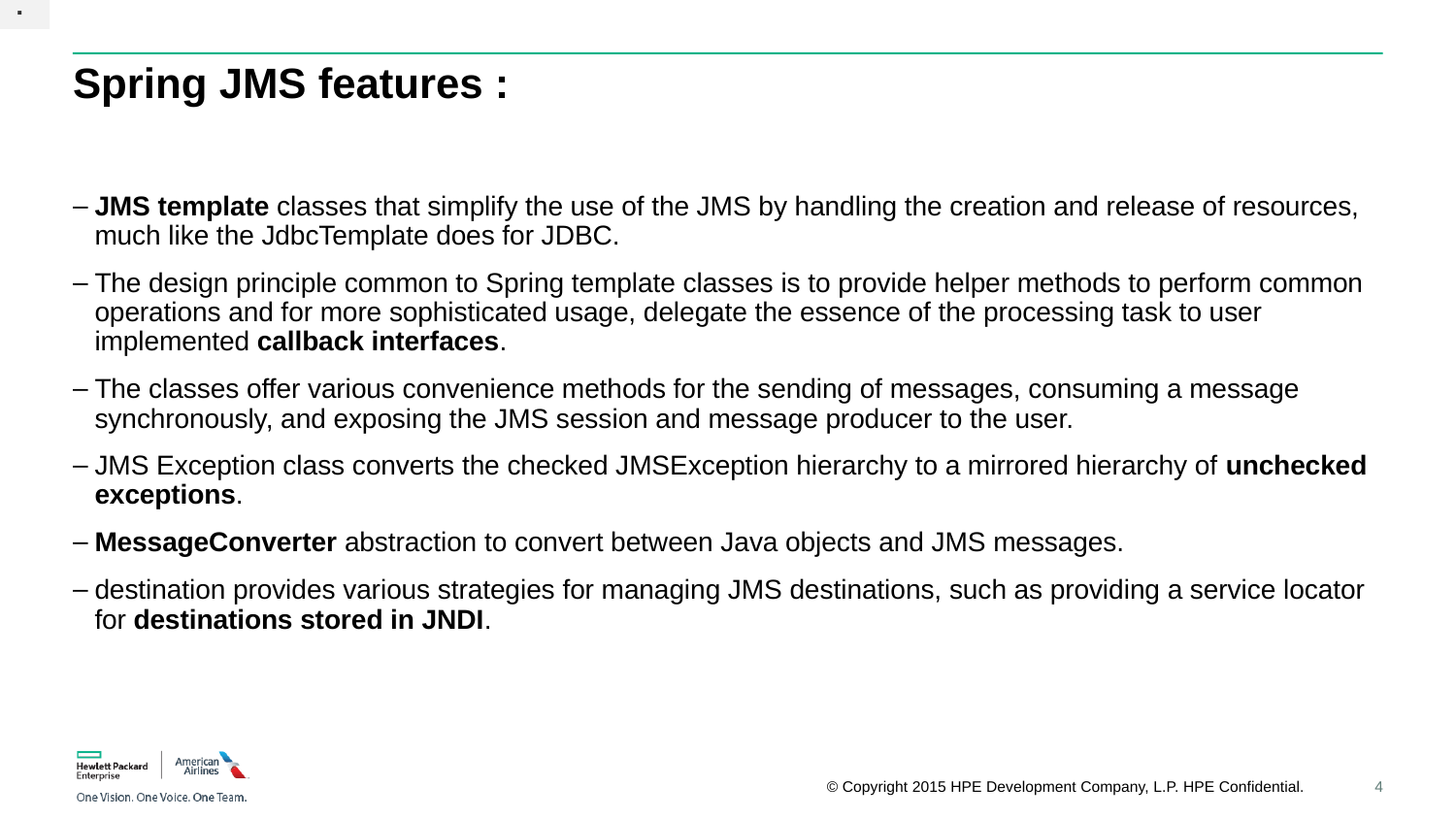

.
# Spring JMS features :

JMS template classes that simplify the use of the JMS by handling the creation and release of resources, much like the JdbcTemplate does for JDBC.
The design principle common to Spring template classes is to provide helper methods to perform common operations and for more sophisticated usage, delegate the essence of the processing task to user implemented callback interfaces.
The classes offer various convenience methods for the sending of messages, consuming a message synchronously, and exposing the JMS session and message producer to the user.
JMS Exception class converts the checked JMSException hierarchy to a mirrored hierarchy of unchecked exceptions.
MessageConverter abstraction to convert between Java objects and JMS messages.
destination provides various strategies for managing JMS destinations, such as providing a service locator for destinations stored in JNDI.

4